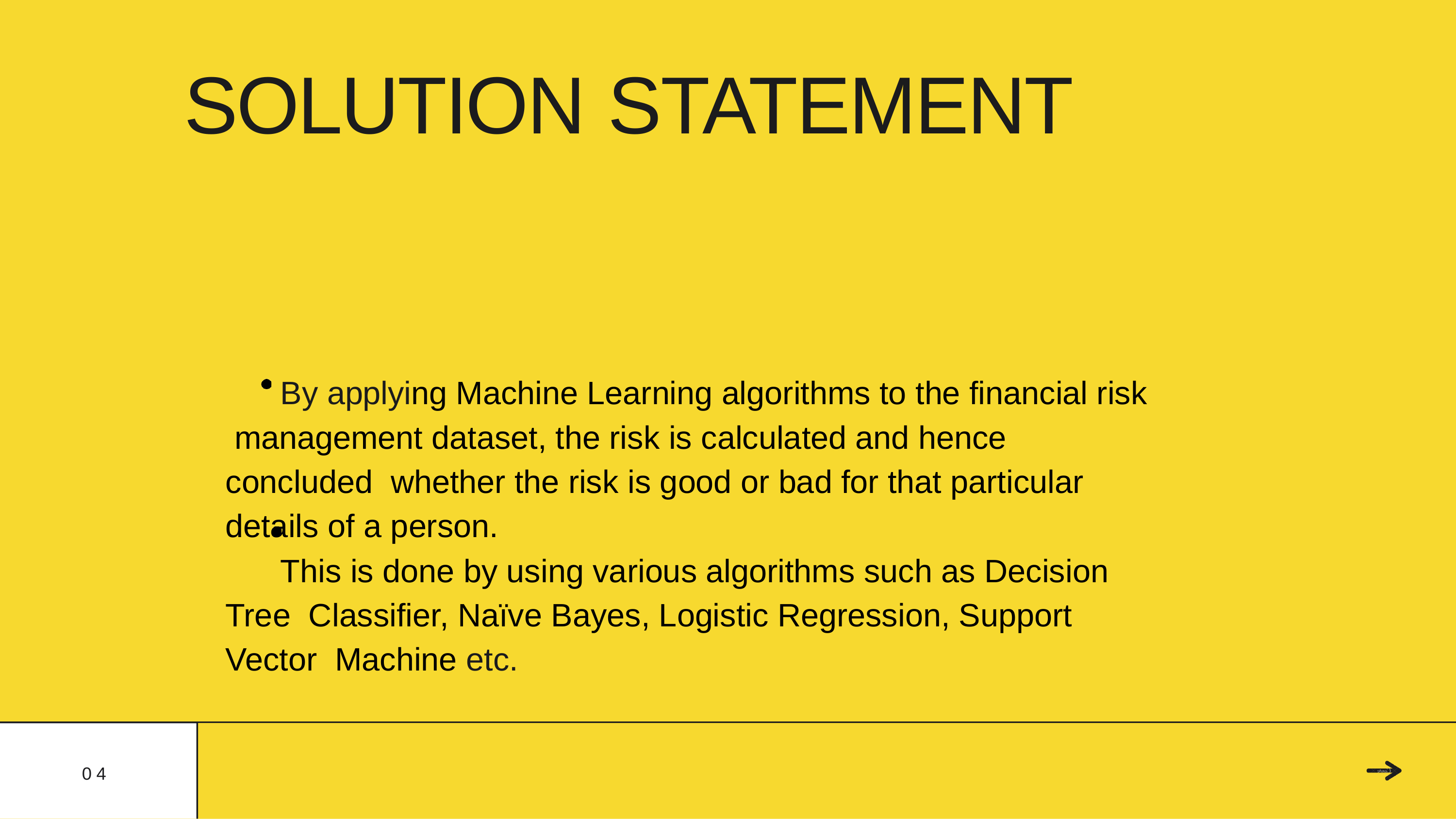

# SOLUTION STATEMENT
By applying Machine Learning algorithms to the financial risk  management dataset, the risk is calculated and hence concluded  whether the risk is good or bad for that particular details of a person.
This is done by using various algorithms such as Decision Tree  Classifier, Naïve Bayes, Logistic Regression, Support Vector  Machine etc.

04